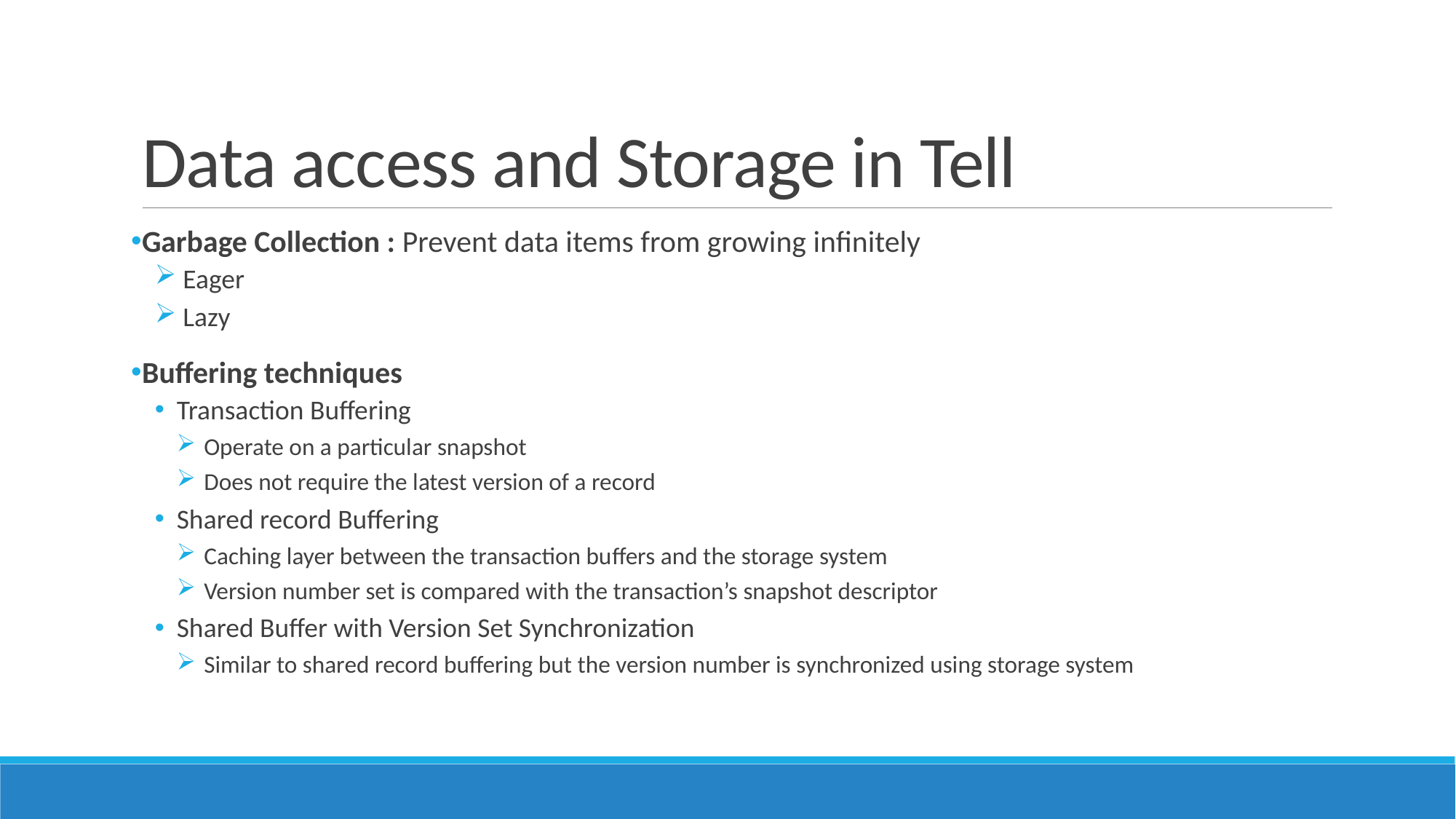

# Data access and Storage in Tell
Garbage Collection : Prevent data items from growing infinitely
 Eager
 Lazy
Buffering techniques
Transaction Buffering
 Operate on a particular snapshot
 Does not require the latest version of a record
Shared record Buffering
 Caching layer between the transaction buﬀers and the storage system
 Version number set is compared with the transaction’s snapshot descriptor
Shared Buffer with Version Set Synchronization
 Similar to shared record buffering but the version number is synchronized using storage system